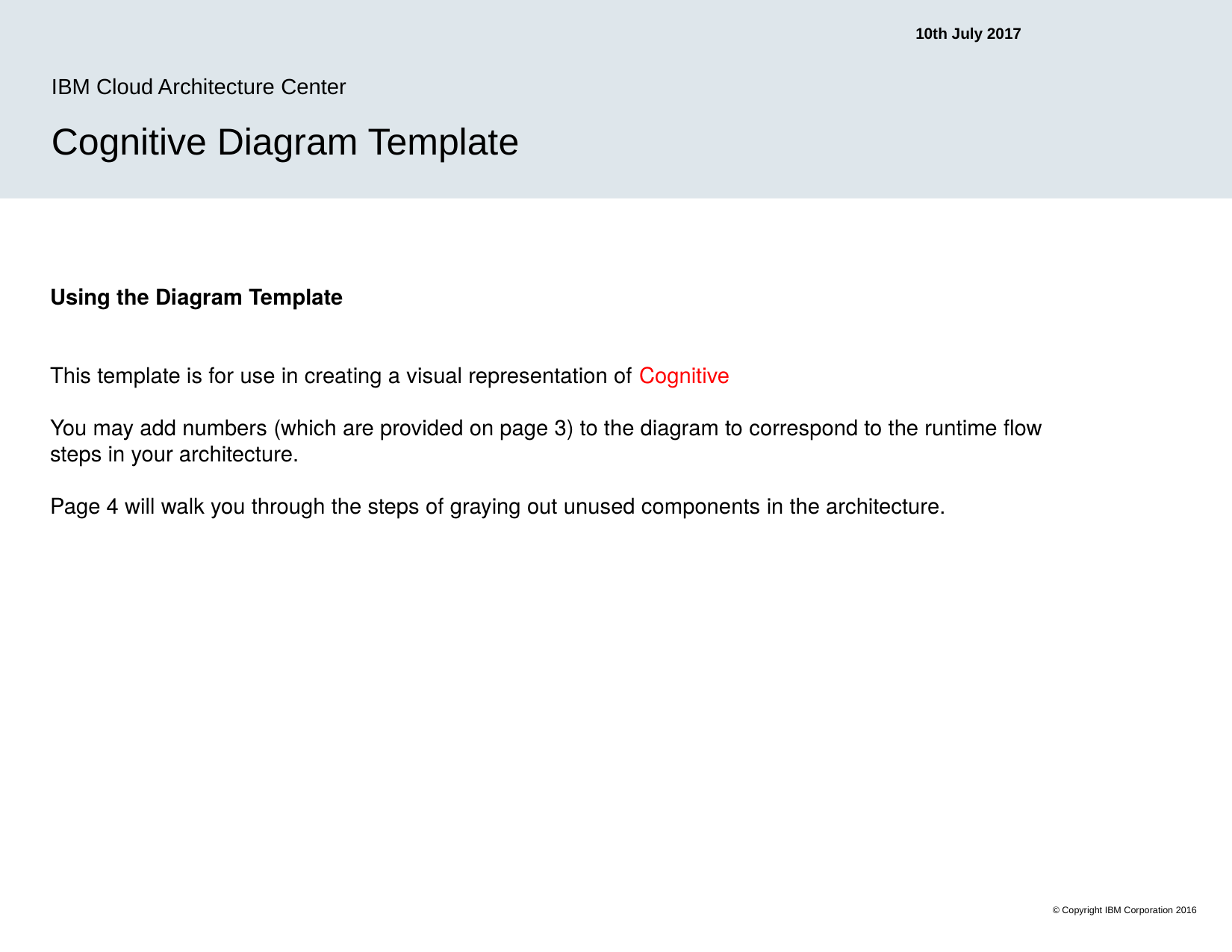

10th July 2017
IBM Cloud Architecture Center
Cognitive Diagram Template
Using the Diagram Template

This template is for use in creating a visual representation of Cognitive

You may add numbers (which are provided on page 3) to the diagram to correspond to the runtime flow steps in your architecture.

Page 4 will walk you through the steps of graying out unused components in the architecture.